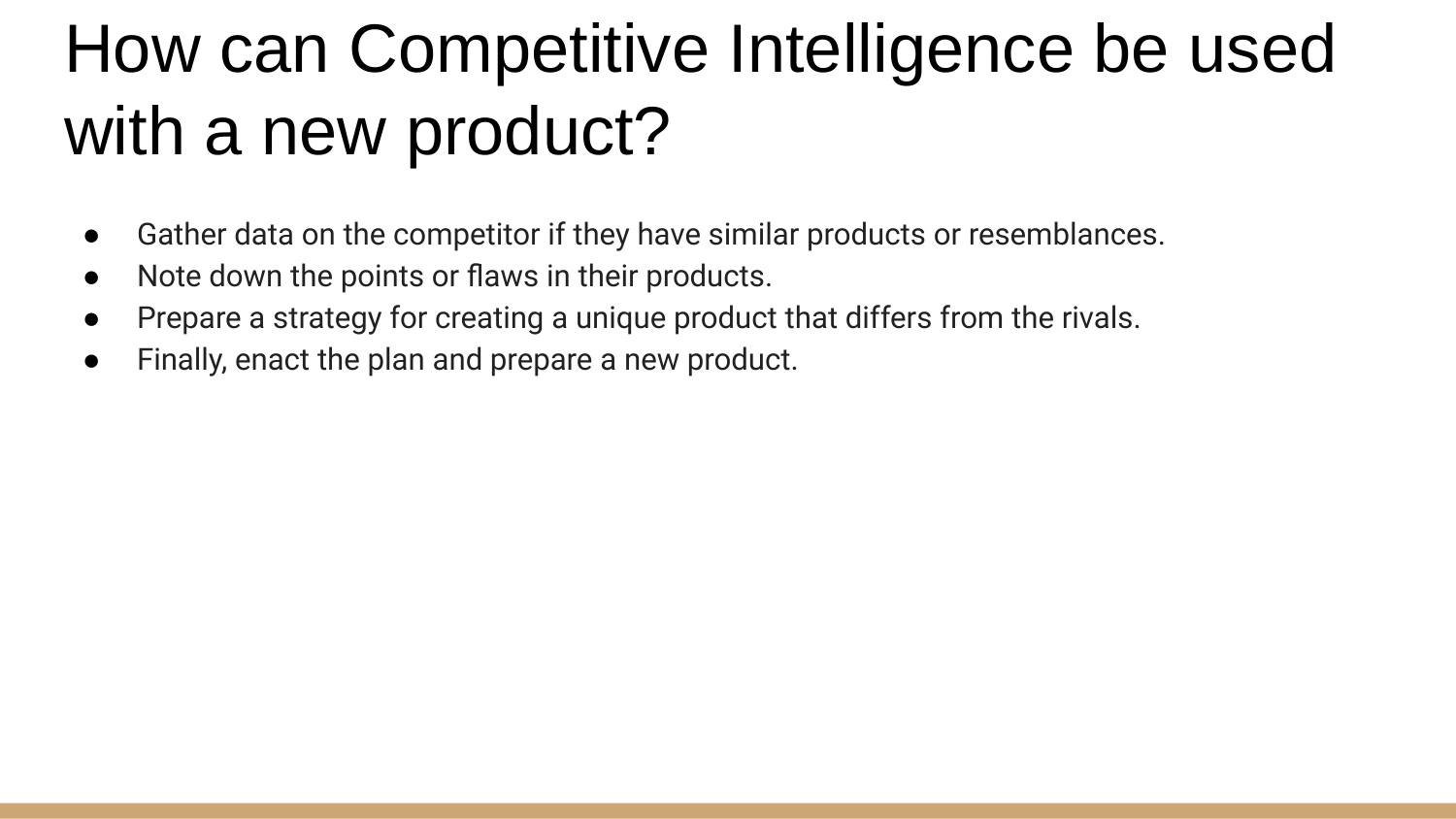

# How can Competitive Intelligence be used with a new product?
Gather data on the competitor if they have similar products or resemblances.
Note down the points or flaws in their products.
Prepare a strategy for creating a unique product that differs from the rivals.
Finally, enact the plan and prepare a new product.